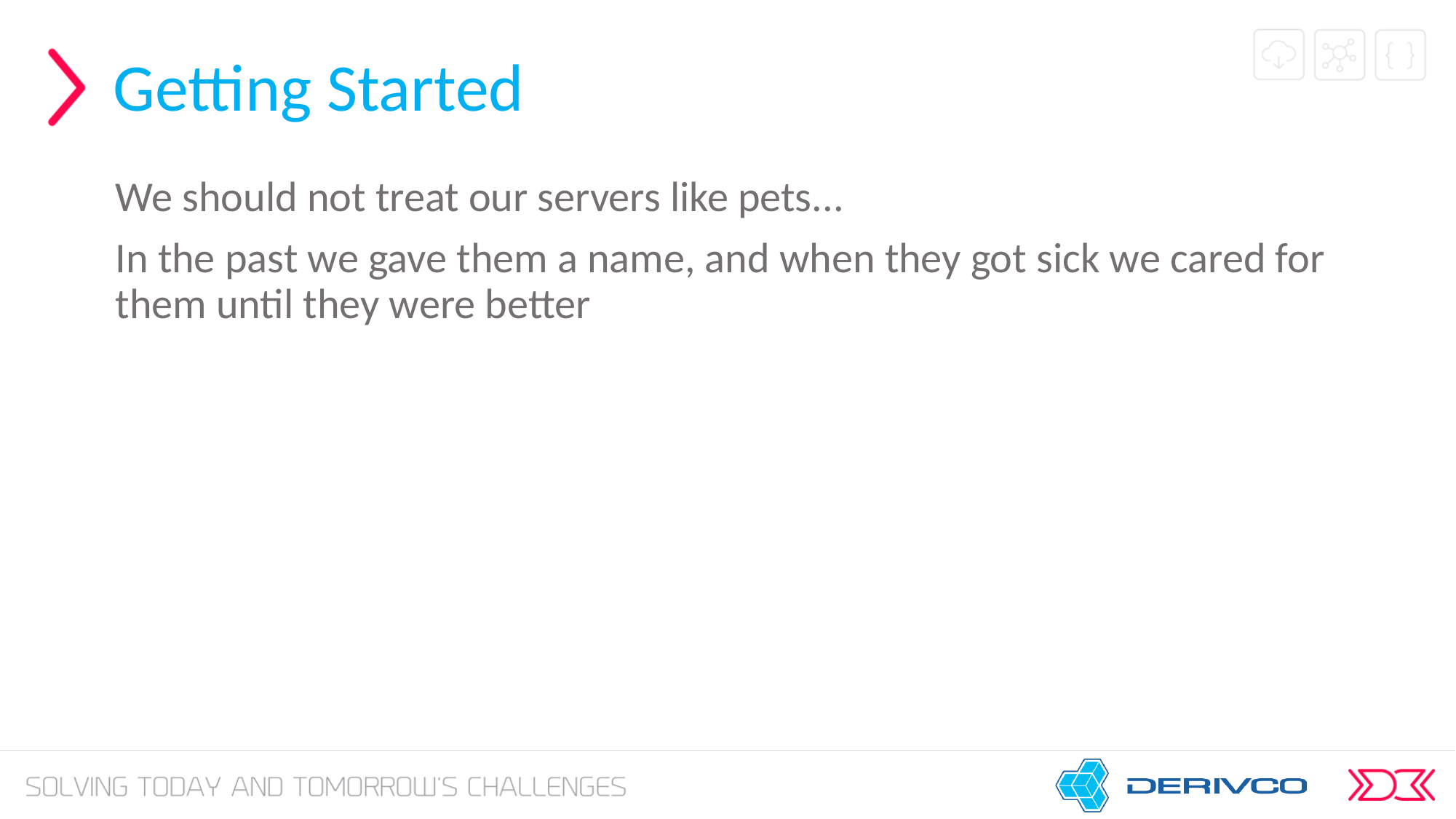

# Getting Started
We should not treat our servers like pets...
In the past we gave them a name, and when they got sick we cared for them until they were better